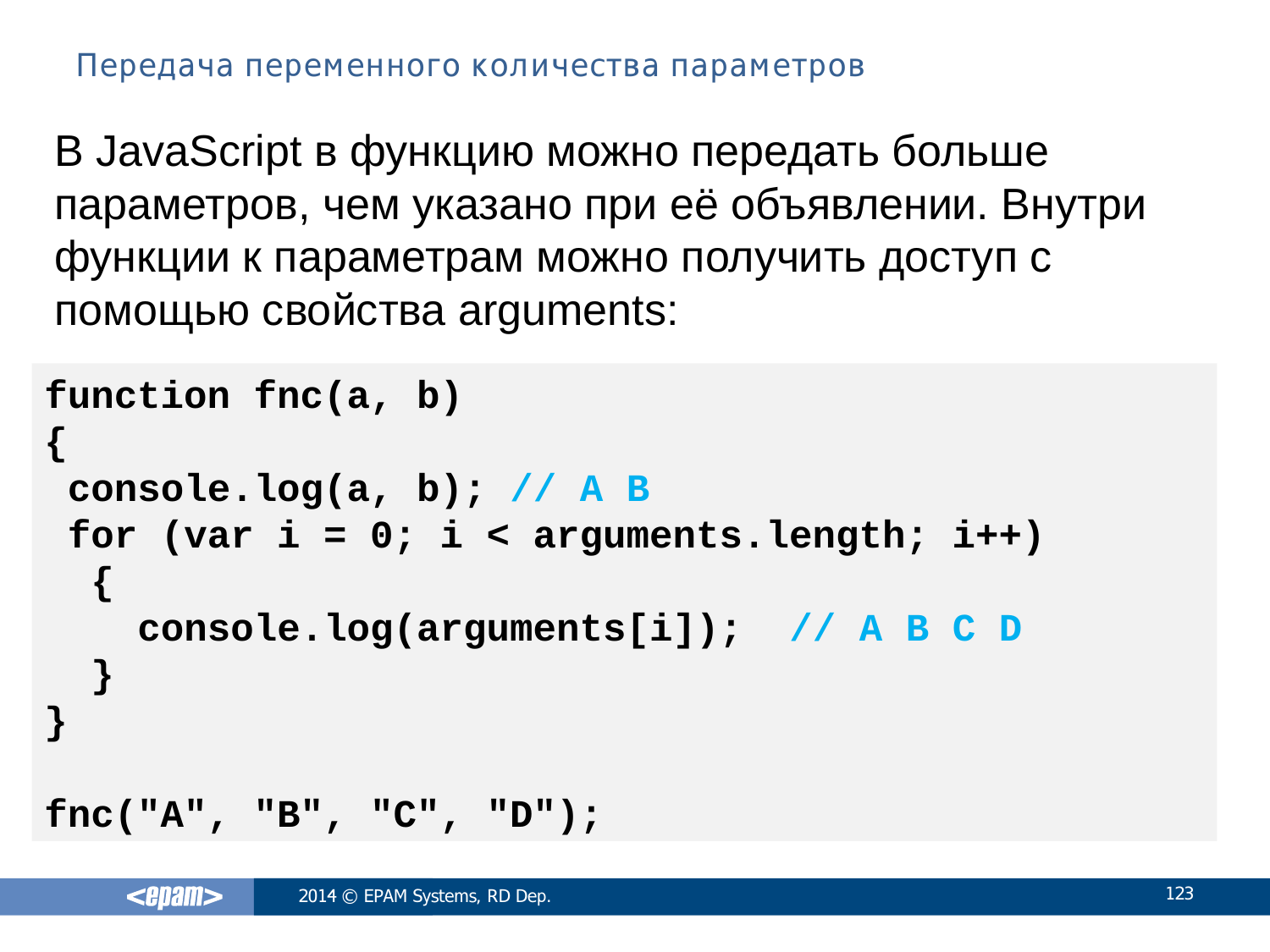

# Передача переменного количества параметров
В JavaScript в функцию можно передать больше параметров, чем указано при её объявлении. Внутри функции к параметрам можно получить доступ с помощью свойства arguments:
function fnc(a, b)
{
 console.log(a, b); // A B
 for (var i = 0; i < arguments.length; i++)
  {
    console.log(arguments[i]);  // A B C D
  }
}

fnc("A", "B", "C", "D");
123
2014 © EPAM Systems, RD Dep.